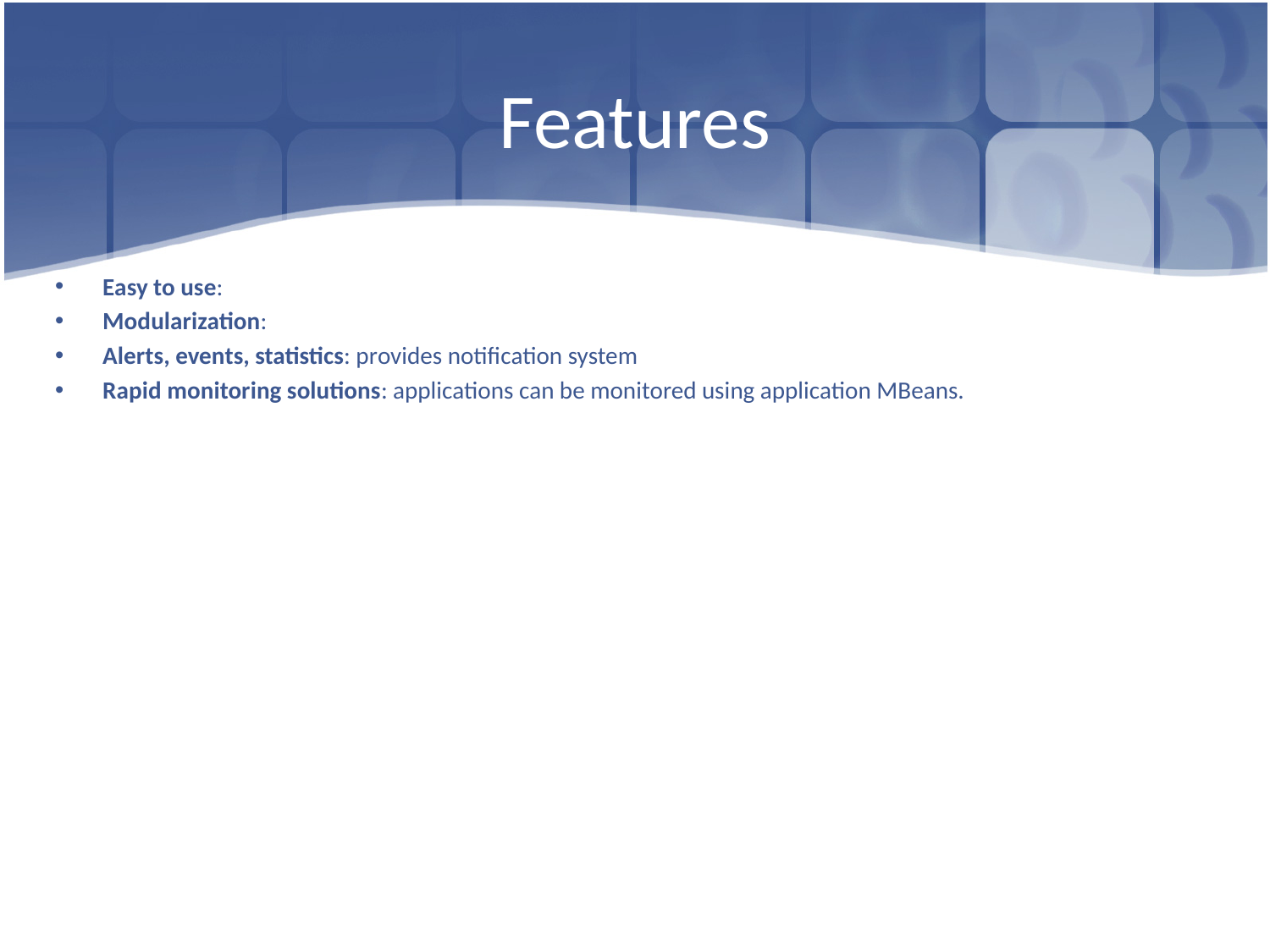

# Features
Easy to use:
Modularization:
Alerts, events, statistics: provides notification system
Rapid monitoring solutions: applications can be monitored using application MBeans.